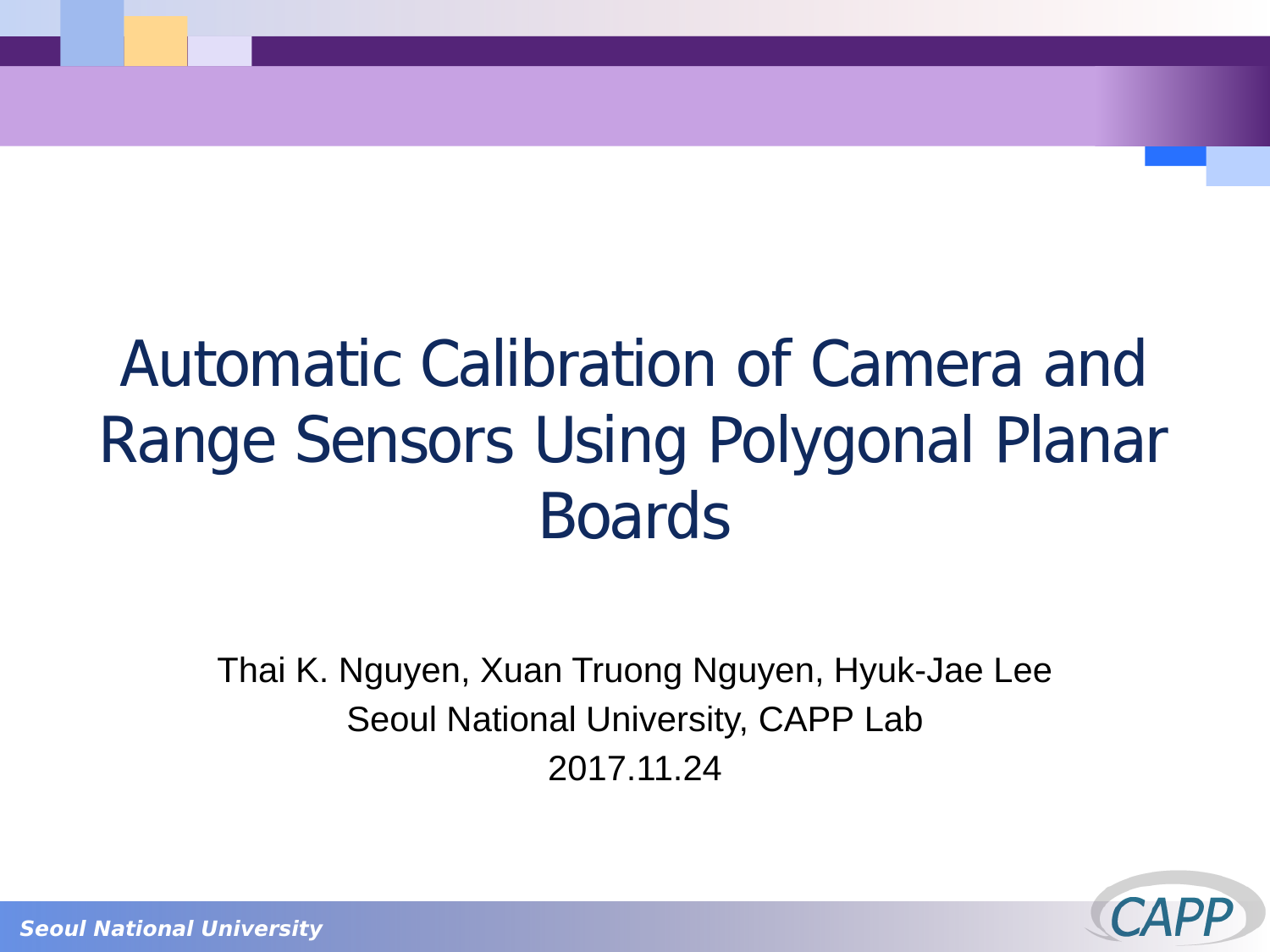

# Automatic Calibration of Camera and Range Sensors Using Polygonal Planar Boards
Thai K. Nguyen, Xuan Truong Nguyen, Hyuk-Jae Lee
Seoul National University, CAPP Lab
2017.11.24